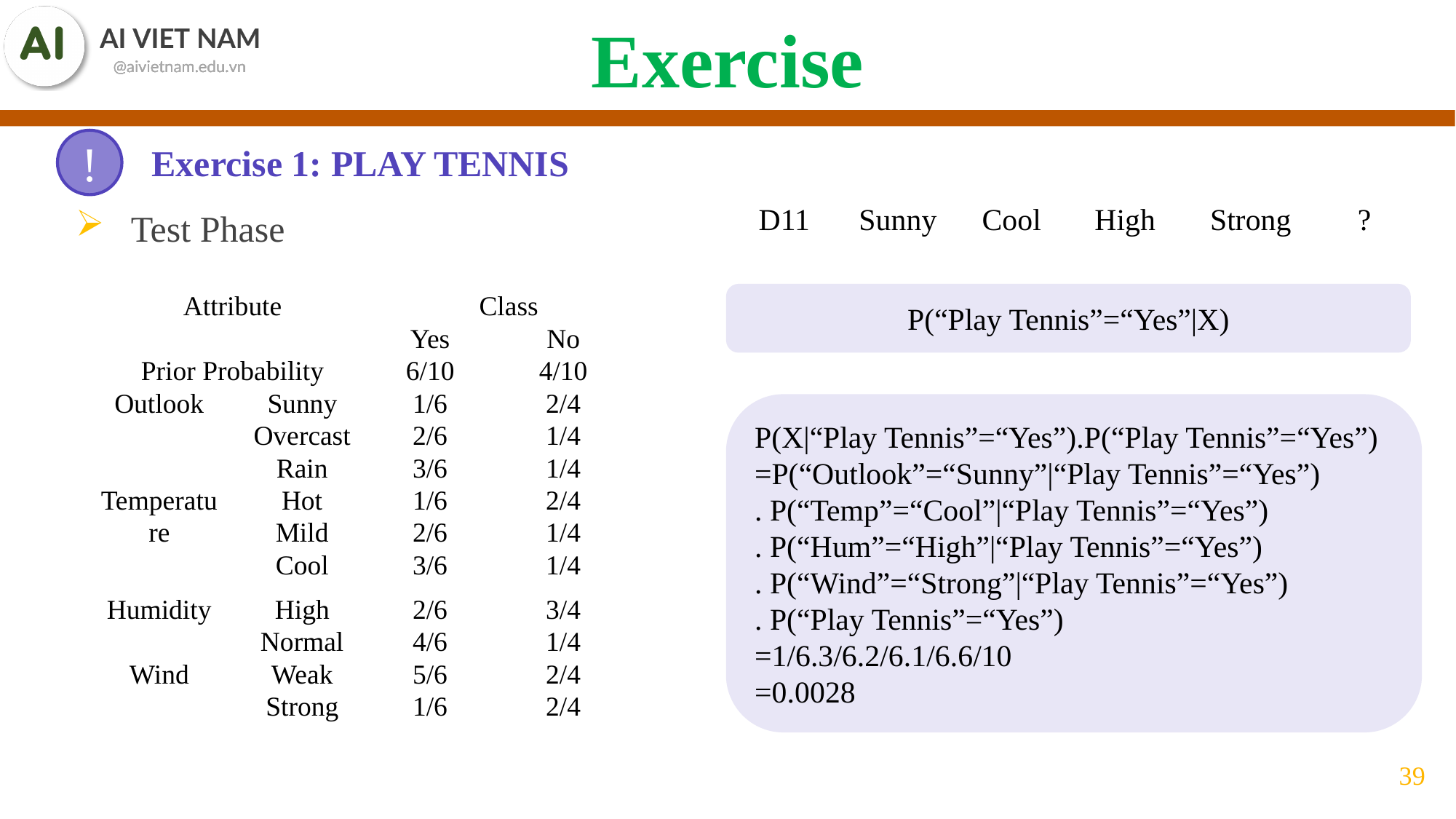

Exercise

Exercise 1: PLAY TENNIS
!
Test Phase
| D11 | Sunny | Cool | High | Strong | ? |
| --- | --- | --- | --- | --- | --- |
P(“Play Tennis”=“Yes”|X)
| Attribute |  | Class |  |
| --- | --- | --- | --- |
|  |  | Yes | No |
| Prior Probability |  | 6/10 | 4/10 |
| Outlook | Sunny | 1/6 | 2/4 |
|  | Overcast | 2/6 | 1/4 |
|  | Rain | 3/6 | 1/4 |
| Temperature | Hot | 1/6 | 2/4 |
|  | Mild | 2/6 | 1/4 |
|  | Cool | 3/6 | 1/4 |
| Humidity | High | 2/6 | 3/4 |
|  | Normal | 4/6 | 1/4 |
| Wind | Weak | 5/6 | 2/4 |
|  | Strong | 1/6 | 2/4 |
P(X|“Play Tennis”=“Yes”).P(“Play Tennis”=“Yes”)
=P(“Outlook”=“Sunny”|“Play Tennis”=“Yes”)
. P(“Temp”=“Cool”|“Play Tennis”=“Yes”)
. P(“Hum”=“High”|“Play Tennis”=“Yes”)
. P(“Wind”=“Strong”|“Play Tennis”=“Yes”)
. P(“Play Tennis”=“Yes”)
=1/6.3/6.2/6.1/6.6/10
=0.0028
39